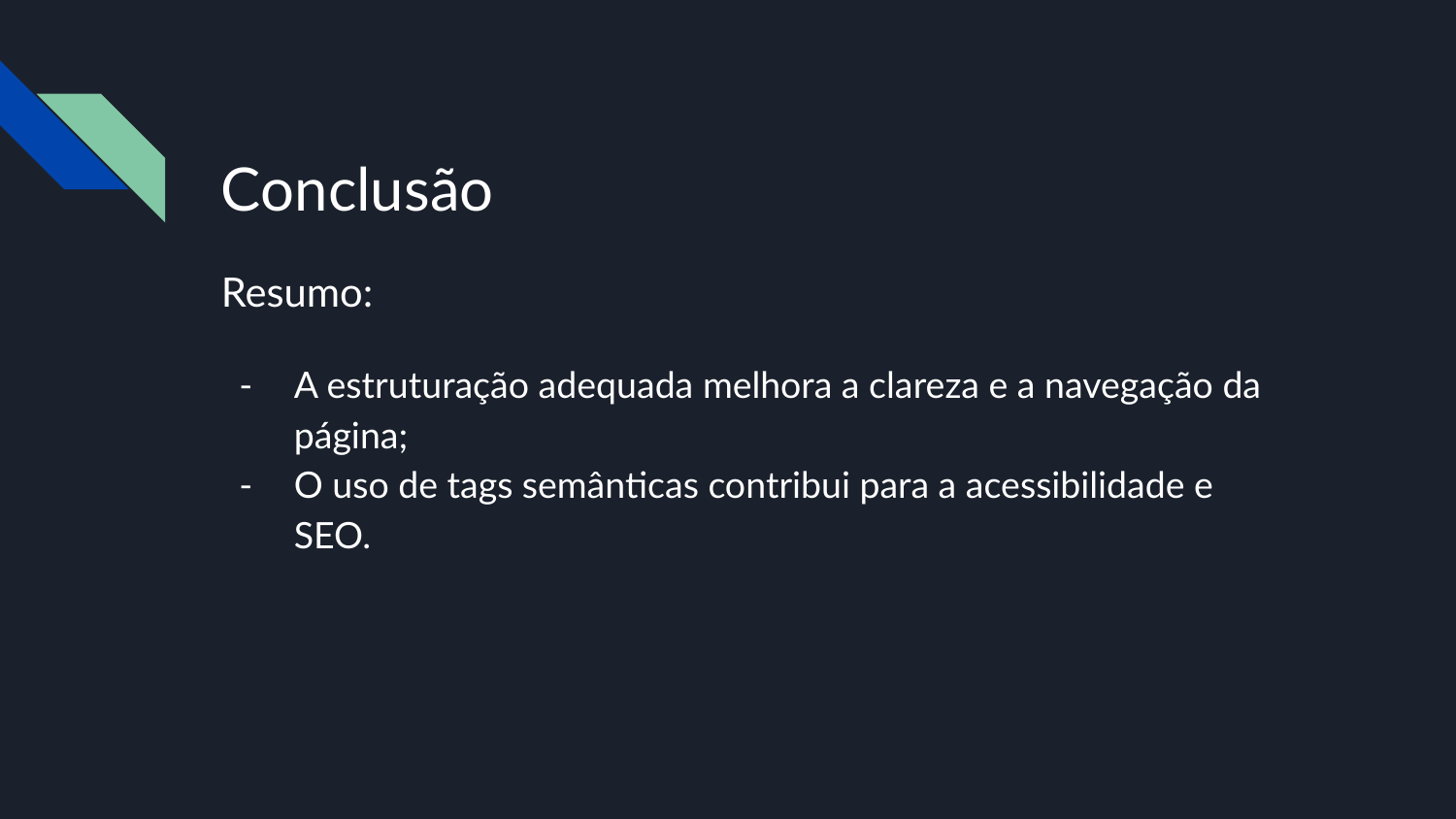

# Conclusão
Resumo:
A estruturação adequada melhora a clareza e a navegação da página;
O uso de tags semânticas contribui para a acessibilidade e SEO.